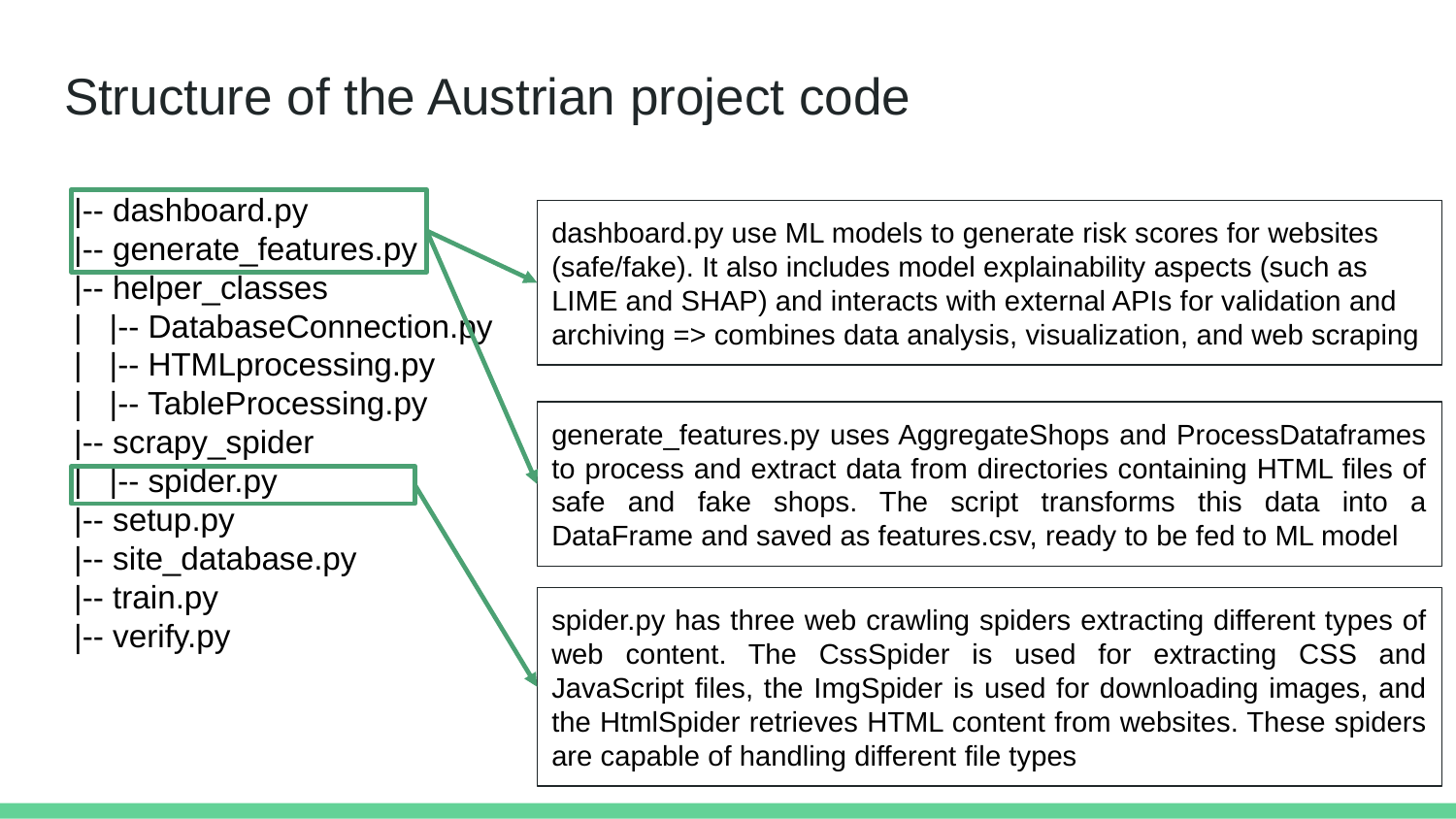

# Structure of the Austrian project code
|-- dashboard.py
|-- generate_features.py
|-- helper_classes
|   |-- DatabaseConnection.py
|   |-- HTMLprocessing.py
|   |-- TableProcessing.py
|-- scrapy_spider
|   |-- spider.py
|-- setup.py
|-- site_database.py
|-- train.py
|-- verify.py

dashboard.py use ML models to generate risk scores for websites (safe/fake). It also includes model explainability aspects (such as LIME and SHAP) and interacts with external APIs for validation and archiving => combines data analysis, visualization, and web scraping
generate_features.py uses AggregateShops and ProcessDataframes to process and extract data from directories containing HTML files of safe and fake shops. The script transforms this data into a DataFrame and saved as features.csv, ready to be fed to ML model

spider.py has three web crawling spiders extracting different types of web content. The CssSpider is used for extracting CSS and JavaScript files, the ImgSpider is used for downloading images, and the HtmlSpider retrieves HTML content from websites. These spiders are capable of handling different file types